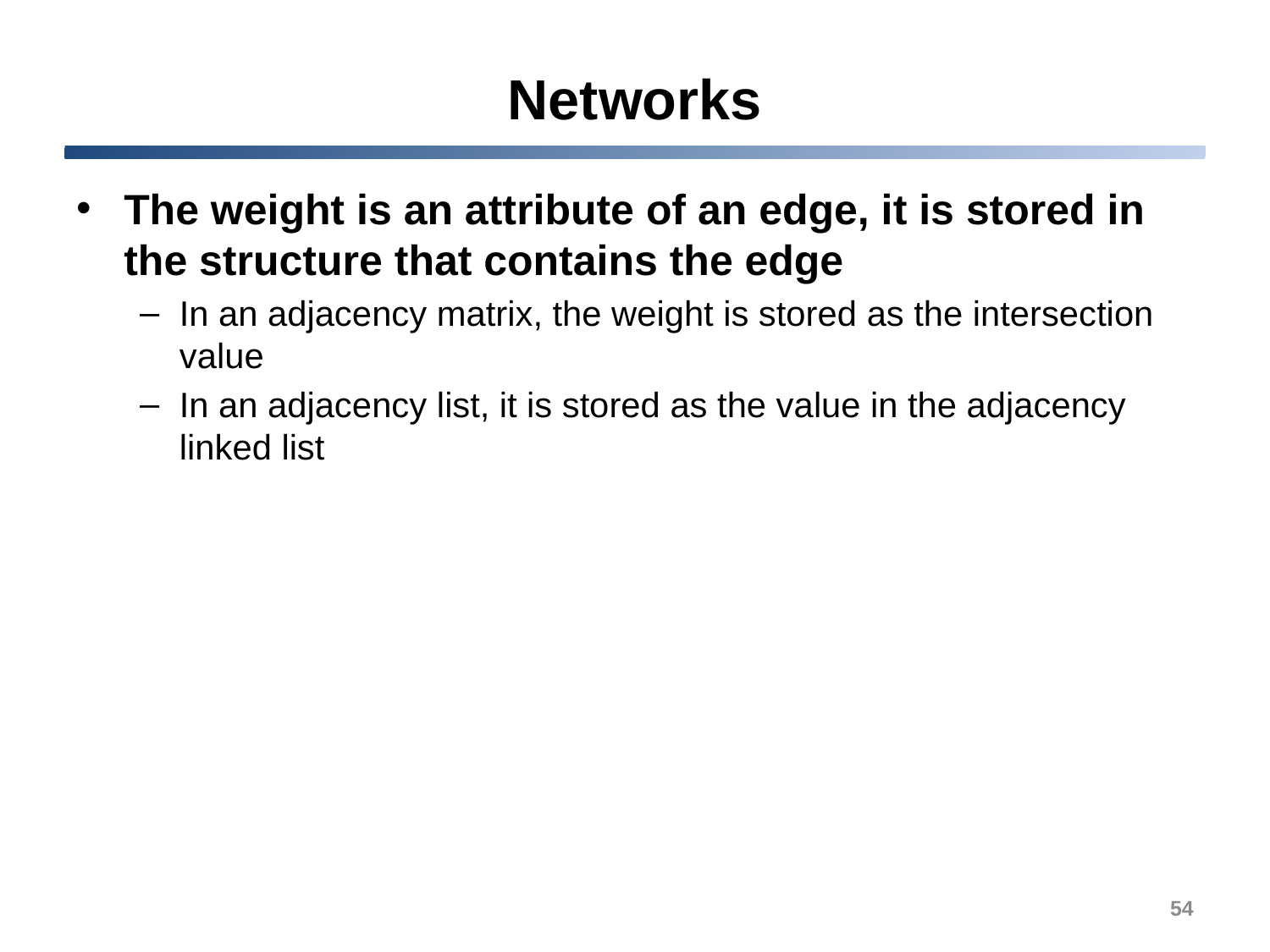

# Networks
The weight is an attribute of an edge, it is stored in the structure that contains the edge
In an adjacency matrix, the weight is stored as the intersection value
In an adjacency list, it is stored as the value in the adjacency linked list

54